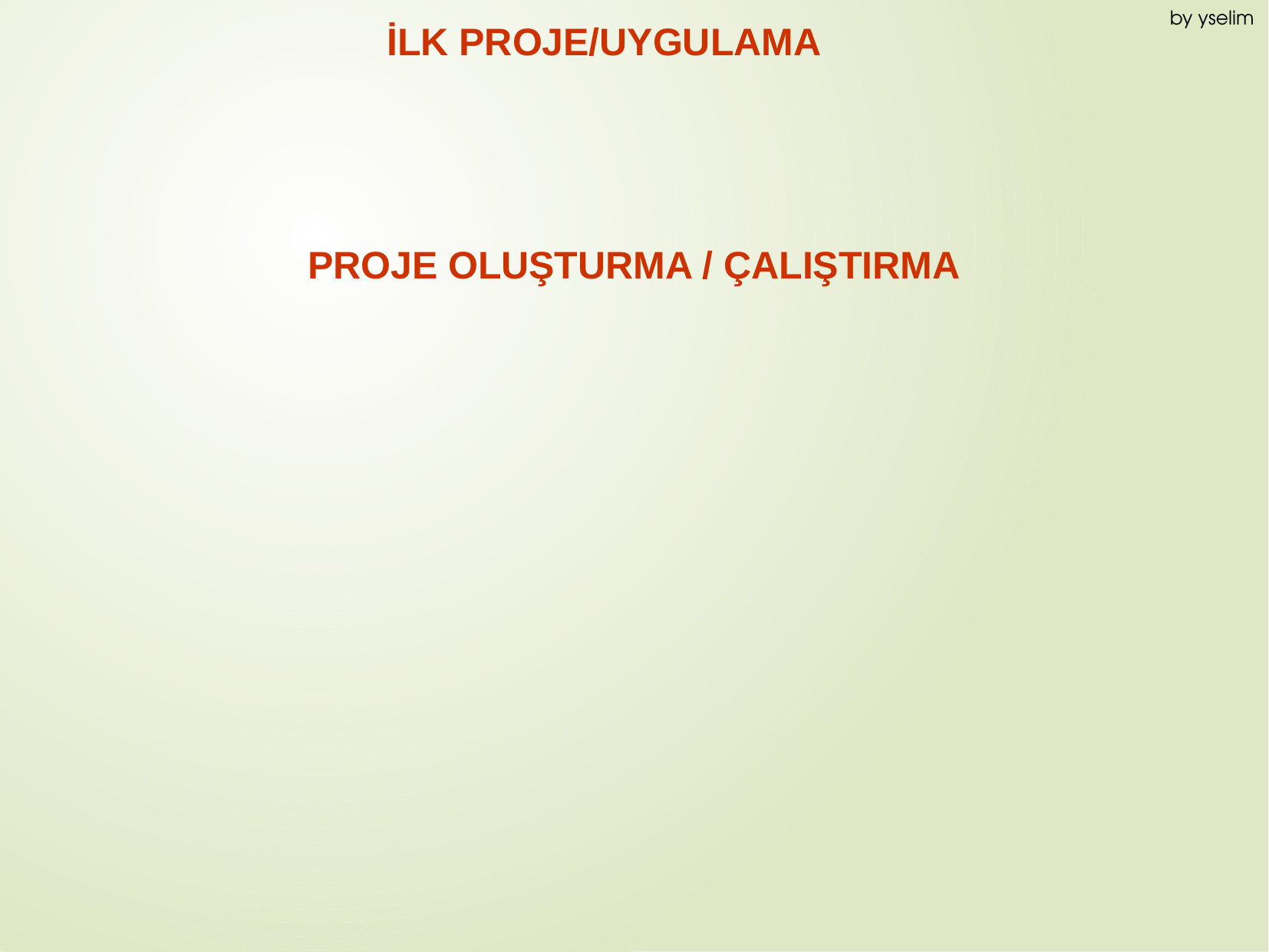

by yselim
İLK PROJE/UYGULAMA
PROJE OLUŞTURMA / ÇALIŞTIRMA